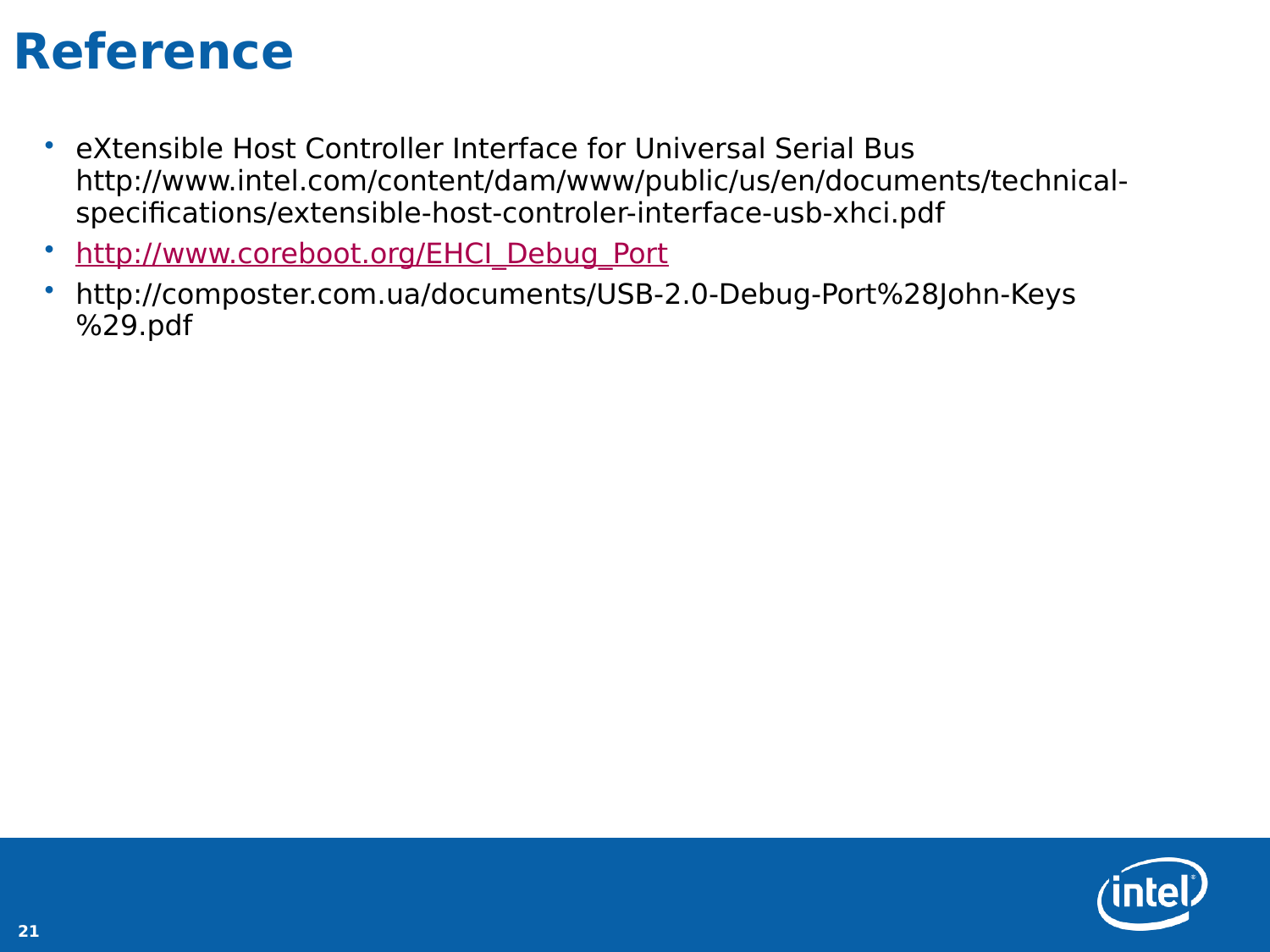

# Reference
eXtensible Host Controller Interface for Universal Serial Bus http://www.intel.com/content/dam/www/public/us/en/documents/technical-specifications/extensible-host-controler-interface-usb-xhci.pdf
http://www.coreboot.org/EHCI_Debug_Port
http://composter.com.ua/documents/USB-2.0-Debug-Port%28John-Keys%29.pdf